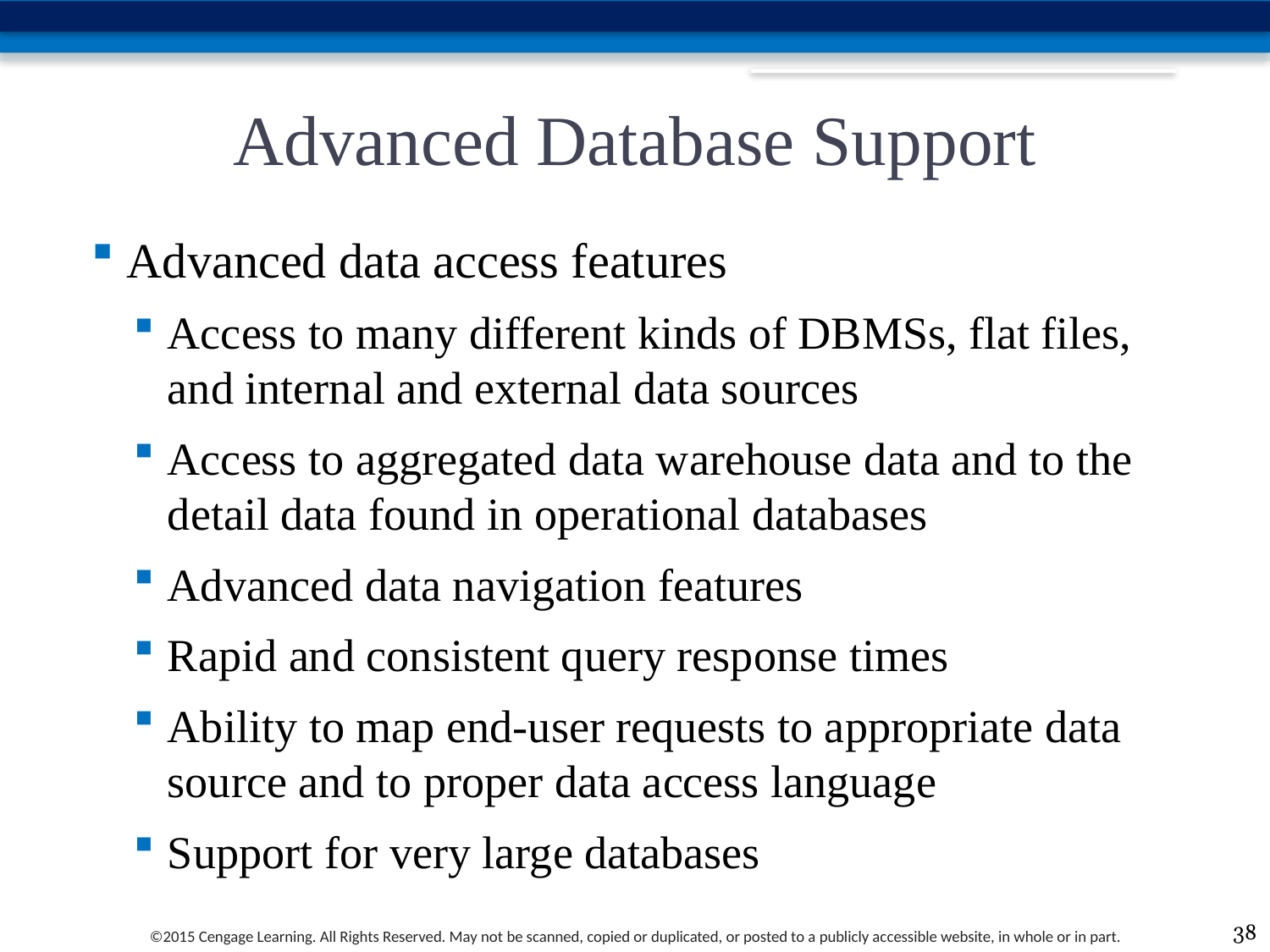

# Advanced Database Support
Advanced data access features
Access to many different kinds of DBMSs, flat files, and internal and external data sources
Access to aggregated data warehouse data and to the detail data found in operational databases
Advanced data navigation features
Rapid and consistent query response times
Ability to map end-user requests to appropriate data source and to proper data access language
Support for very large databases
38